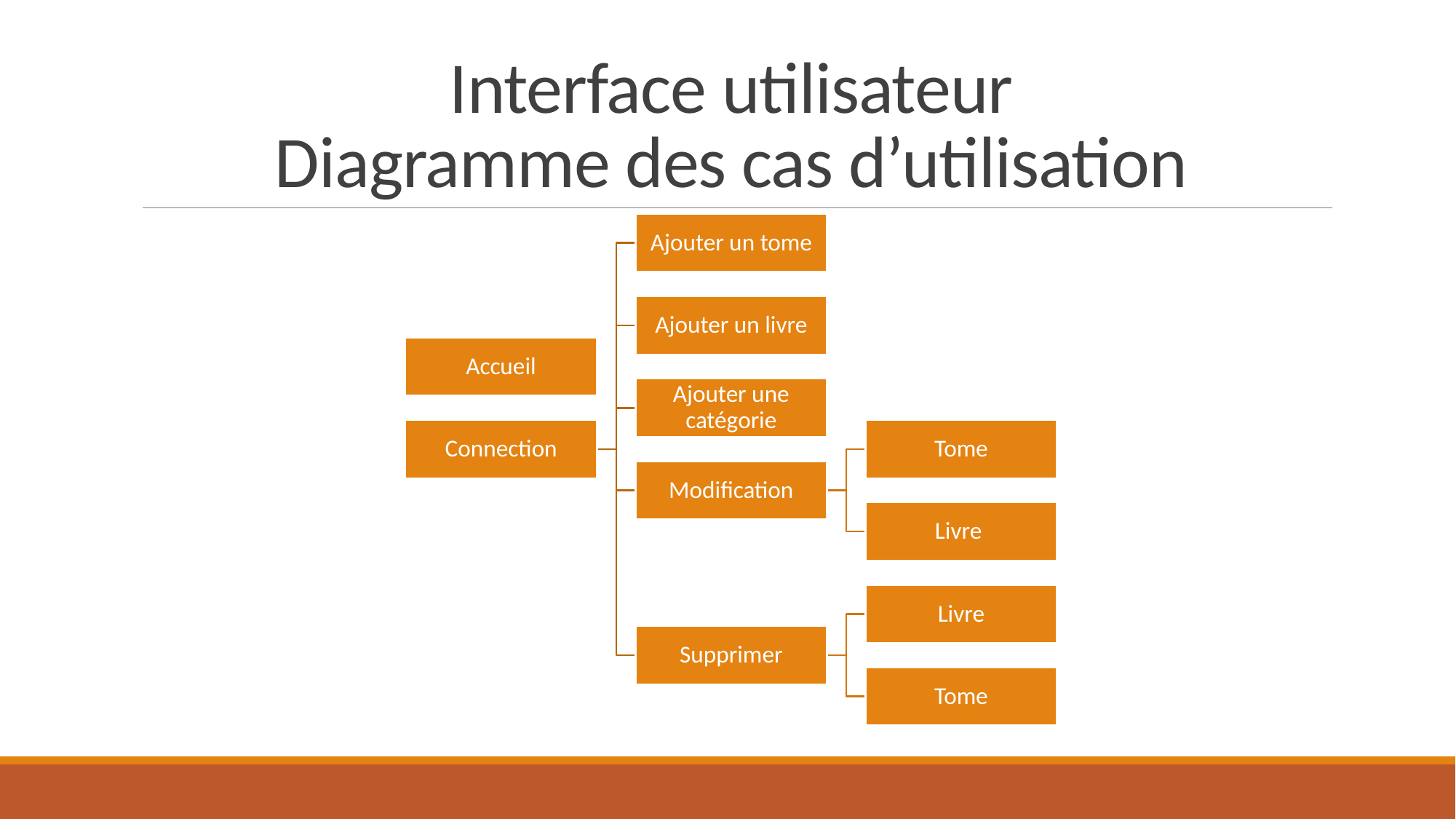

# Interface utilisateur Diagramme des cas d’utilisation
Accueil
Connection
Ajouter un tome
Ajouter un livre
Ajouter une catégorie
Modification
Tome
Livre
Supprimer
Livre
Tome